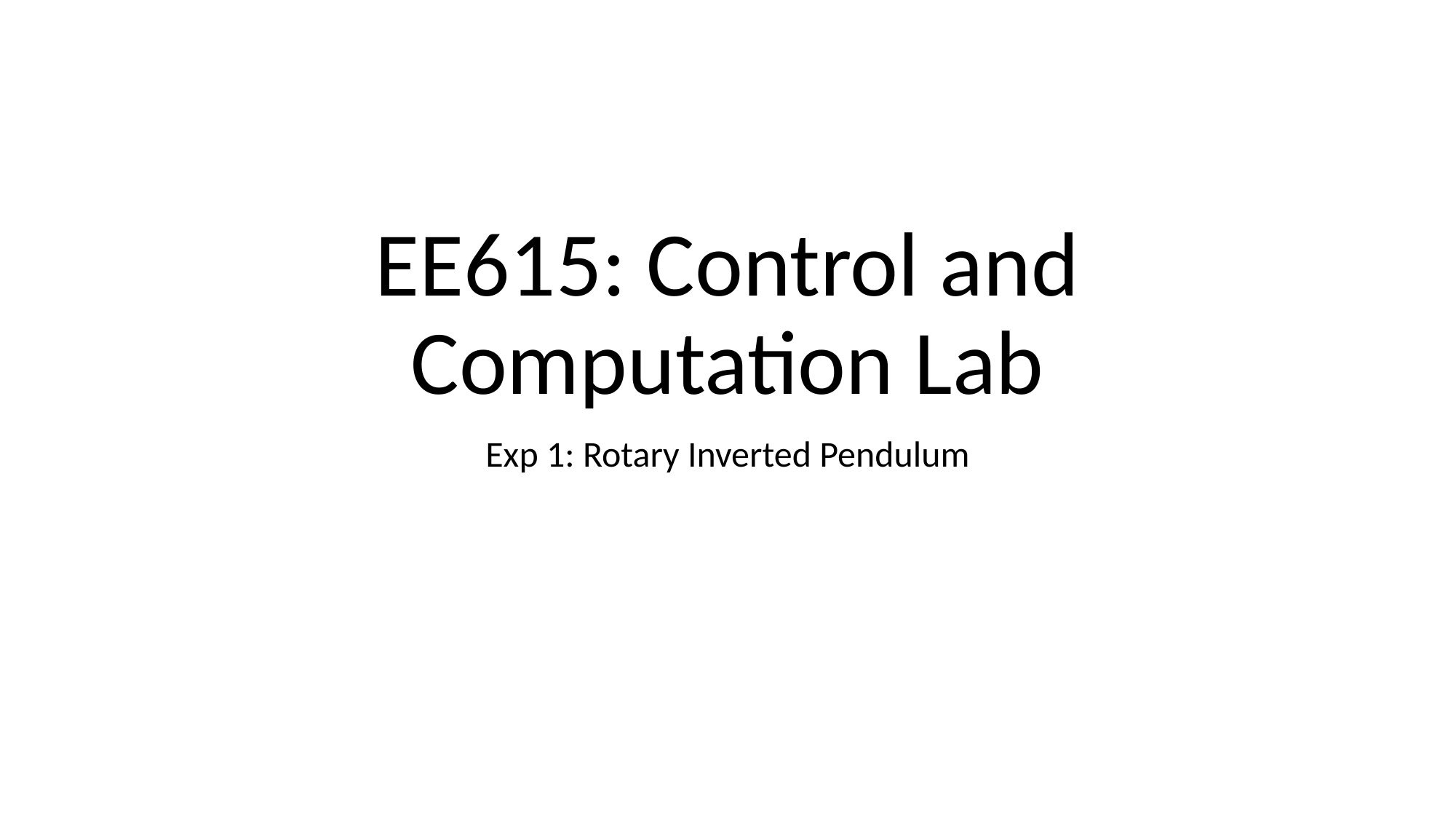

# EE615: Control and Computation Lab
Exp 1: Rotary Inverted Pendulum